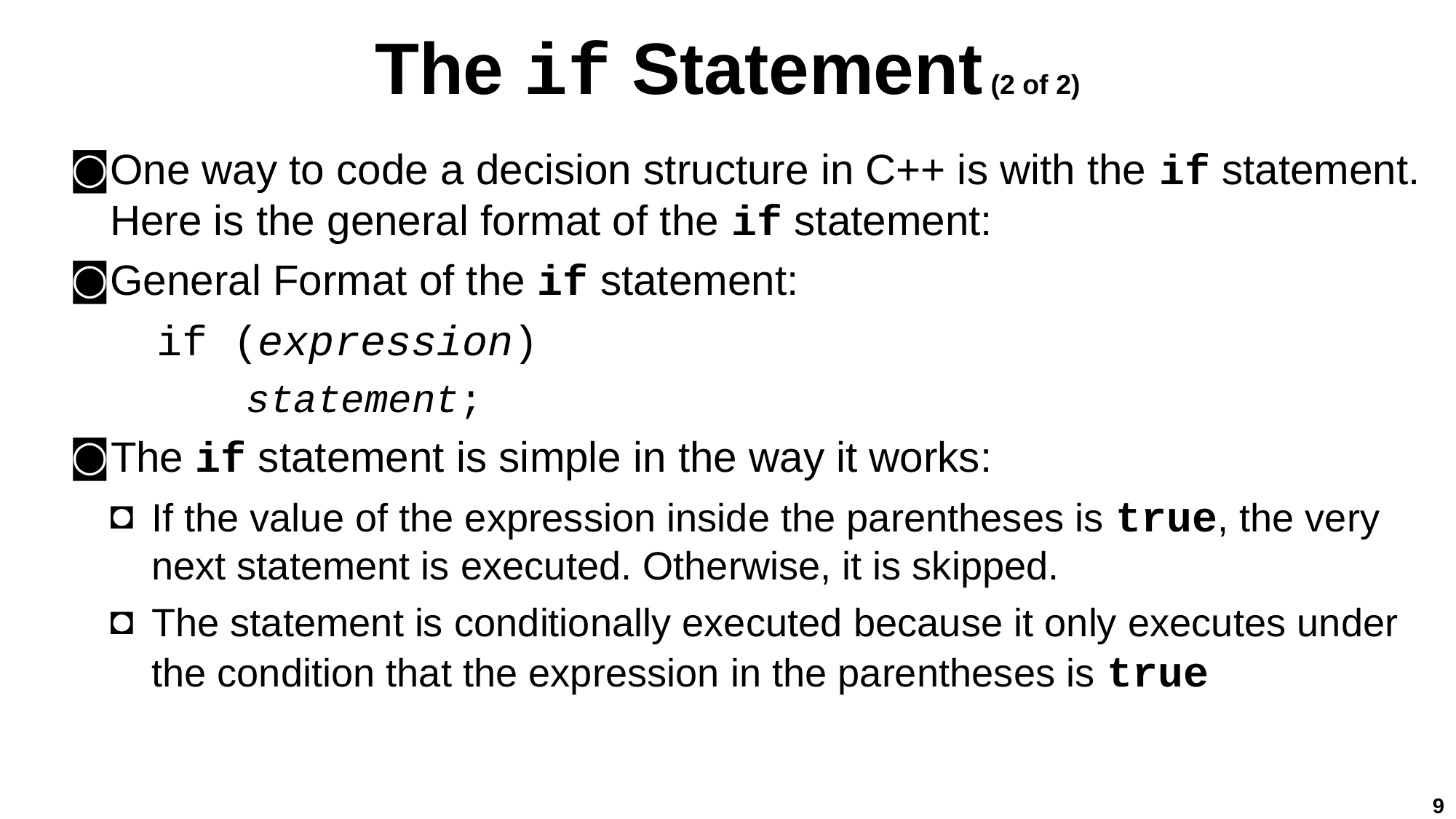

# The if Statement (2 of 2)
One way to code a decision structure in C++ is with the if statement. Here is the general format of the if statement:
General Format of the if statement:
if (expression)
statement;
The if statement is simple in the way it works:
If the value of the expression inside the parentheses is true, the very next statement is executed. Otherwise, it is skipped.
The statement is conditionally executed because it only executes under the condition that the expression in the parentheses is true
9